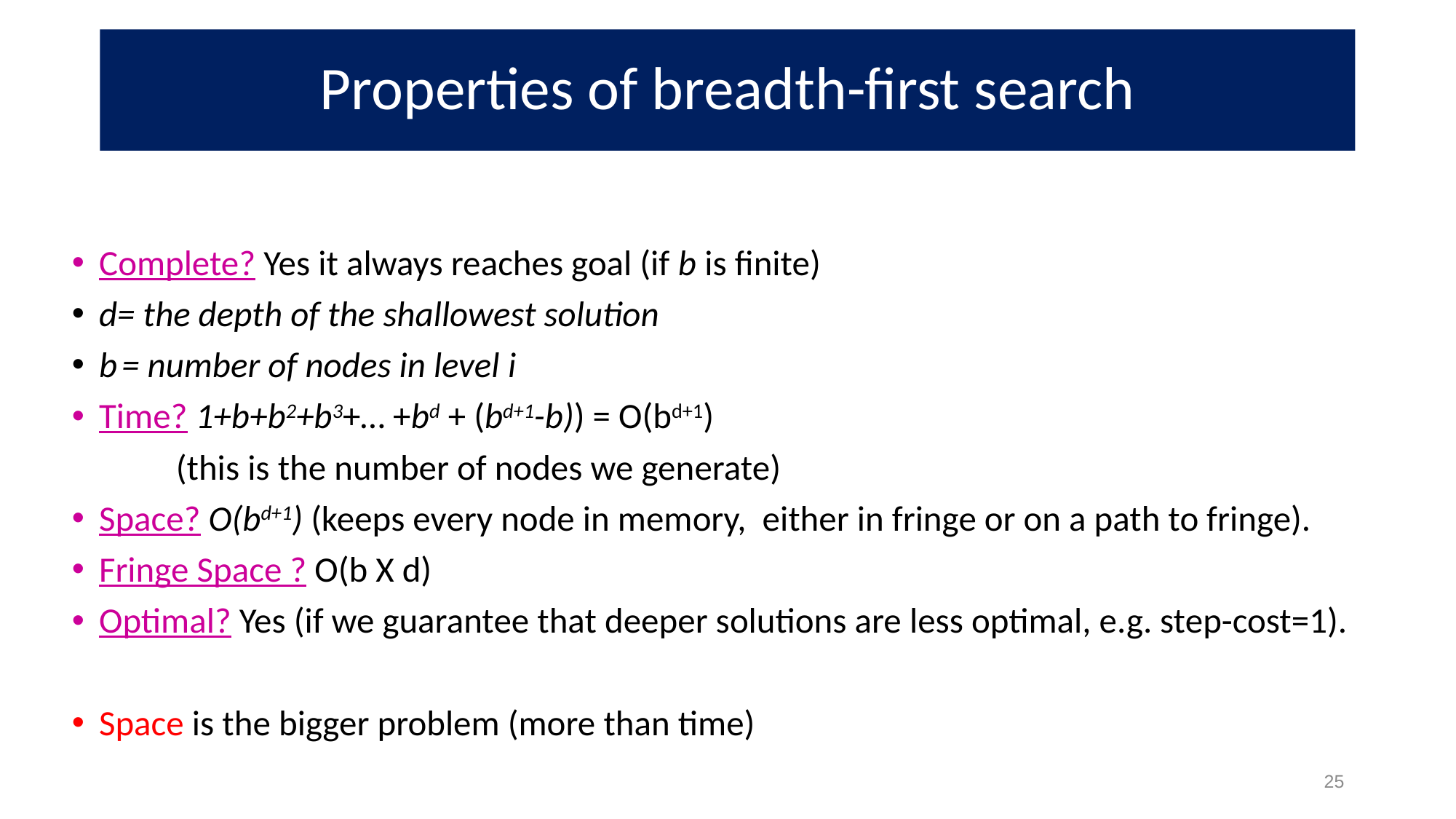

# Properties of breadth-first search

Complete? Yes it always reaches goal (if b is finite)
d= the depth of the shallowest solution
b = number of nodes in level i
Time? 1+b+b2+b3+… +bd + (bd+1-b)) = O(bd+1)
             (this is the number of nodes we generate)
Space? O(bd+1) (keeps every node in memory,  either in fringe or on a path to fringe).
Fringe Space ? O(b X d)
Optimal? Yes (if we guarantee that deeper solutions are less optimal, e.g. step-cost=1).

Space is the bigger problem (more than time)
25